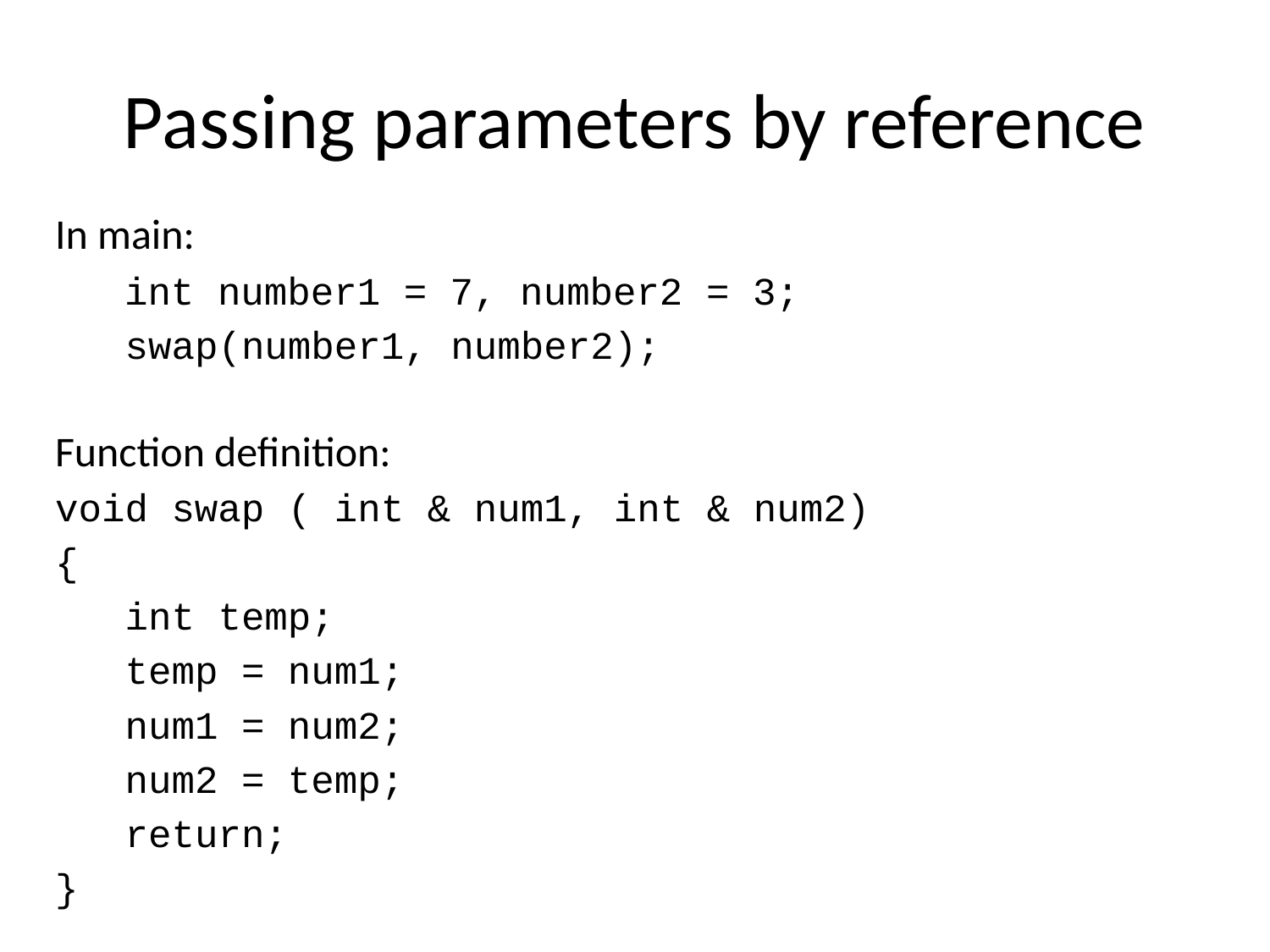

# Passing parameters by reference
In main:
        int number1 = 7, number2 = 3;
   swap(number1, number2);

Function definition:
void swap ( int & num1, int & num2)
{
   int temp;
   temp = num1;
   num1 = num2;
   num2 = temp;
   return;
}